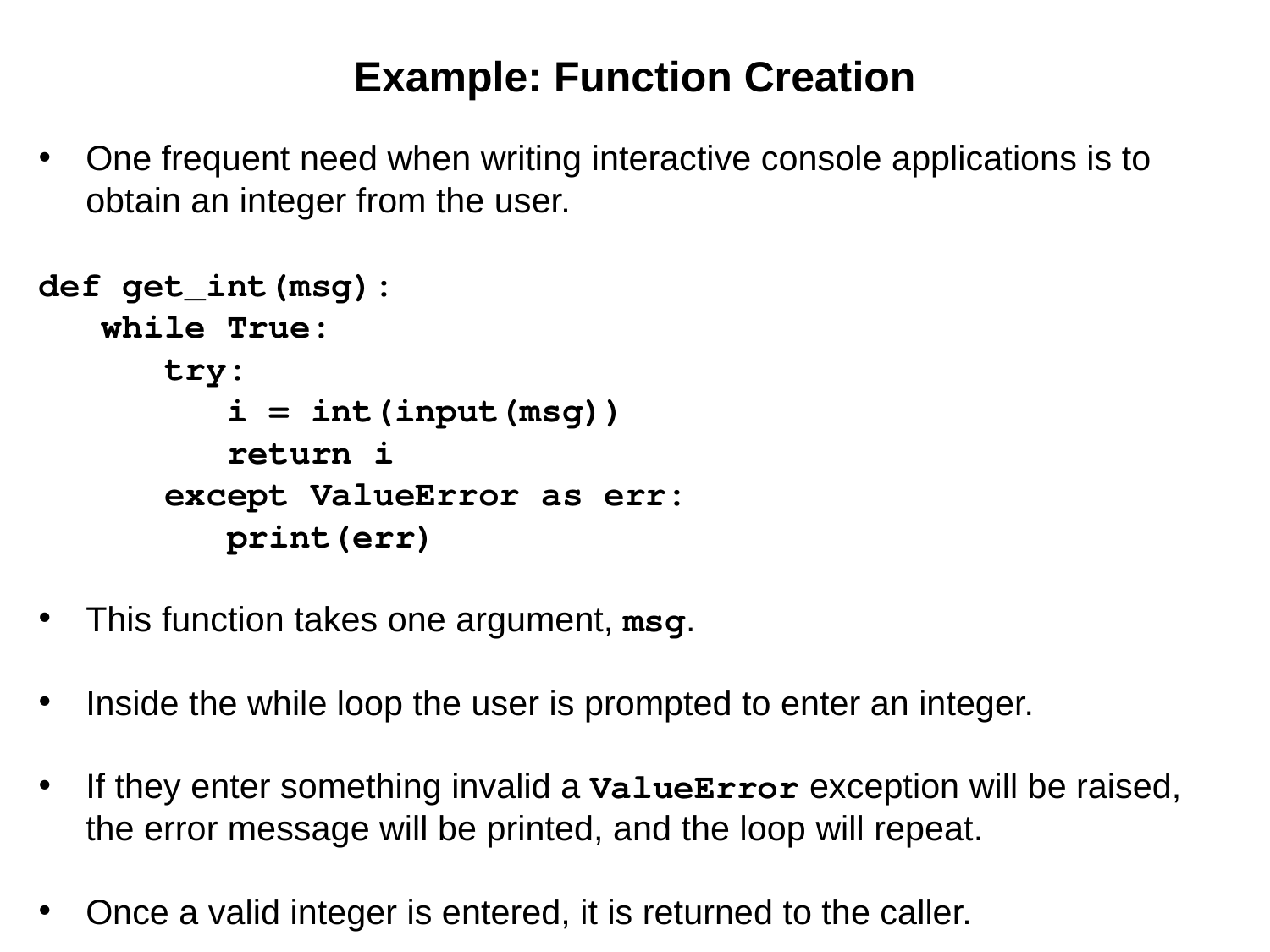

# Example: Function Creation
One frequent need when writing interactive console applications is to obtain an integer from the user.
def get_int(msg):
   while True:
      try:
         i = int(input(msg))
         return i
      except ValueError as err:
         print(err)
This function takes one argument, msg.
Inside the while loop the user is prompted to enter an integer.
If they enter something invalid a ValueError exception will be raised, the error message will be printed, and the loop will repeat.
Once a valid integer is entered, it is returned to the caller.